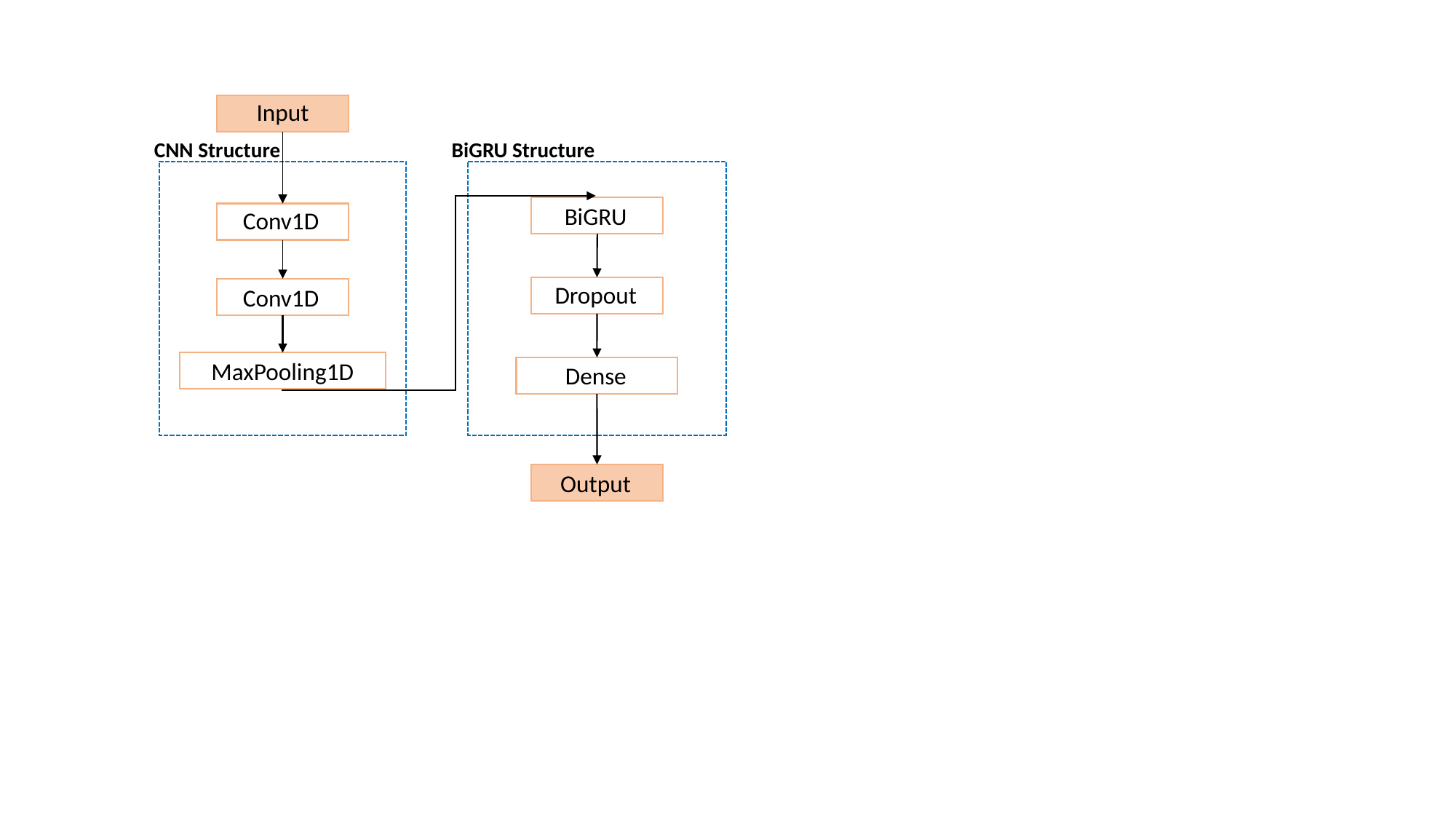

Input

CNN Structure
BiGRU Structure

BiGRU

Conv1D

Dropout

Conv1D

MaxPooling1D

Dense

Output